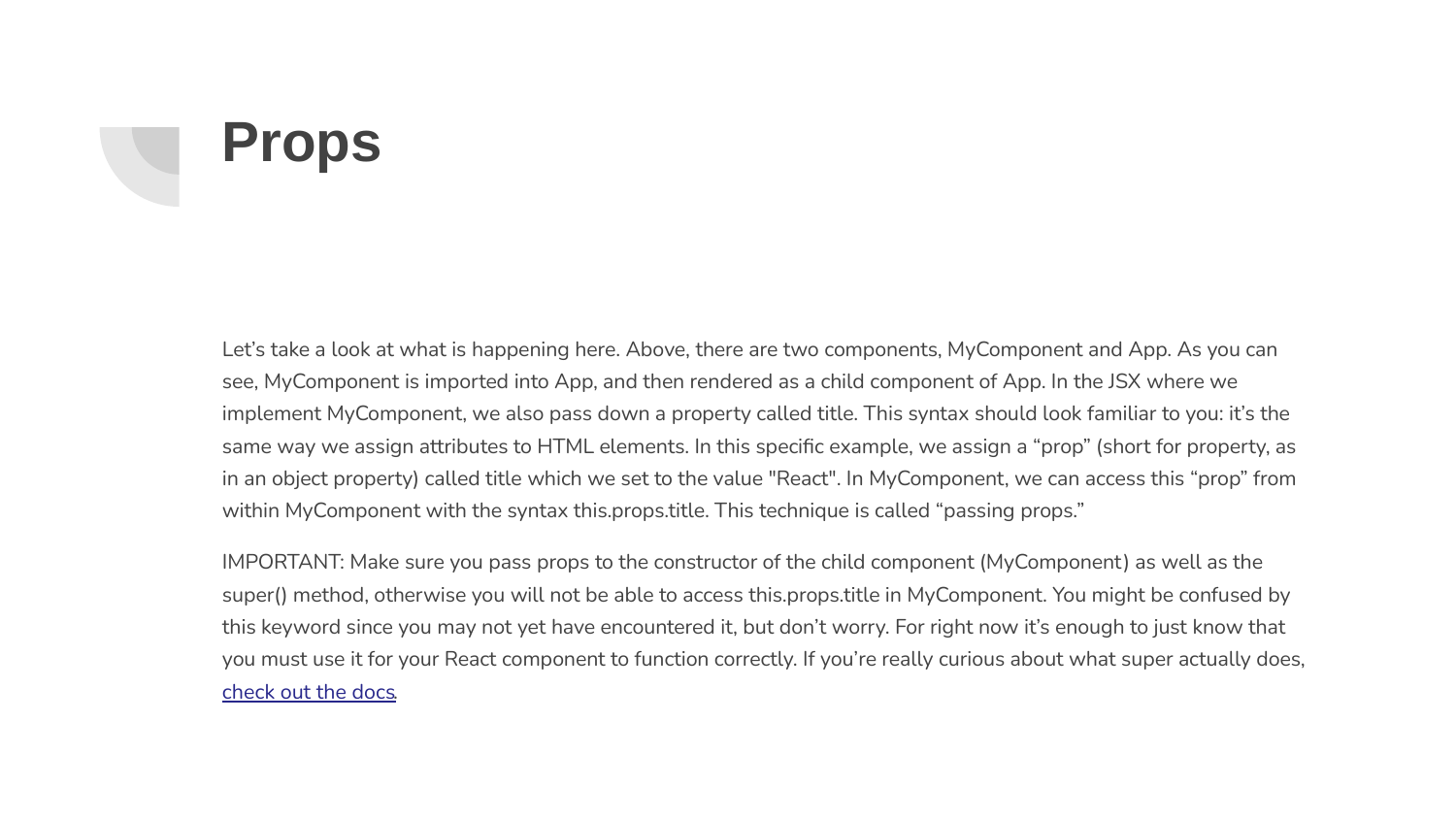

# Props
Let’s take a look at what is happening here. Above, there are two components, MyComponent and App. As you can see, MyComponent is imported into App, and then rendered as a child component of App. In the JSX where we implement MyComponent, we also pass down a property called title. This syntax should look familiar to you: it’s the same way we assign attributes to HTML elements. In this specific example, we assign a “prop” (short for property, as in an object property) called title which we set to the value "React". In MyComponent, we can access this “prop” from within MyComponent with the syntax this.props.title. This technique is called “passing props.”
IMPORTANT: Make sure you pass props to the constructor of the child component (MyComponent) as well as the super() method, otherwise you will not be able to access this.props.title in MyComponent. You might be confused by this keyword since you may not yet have encountered it, but don’t worry. For right now it’s enough to just know that you must use it for your React component to function correctly. If you’re really curious about what super actually does, check out the docs.